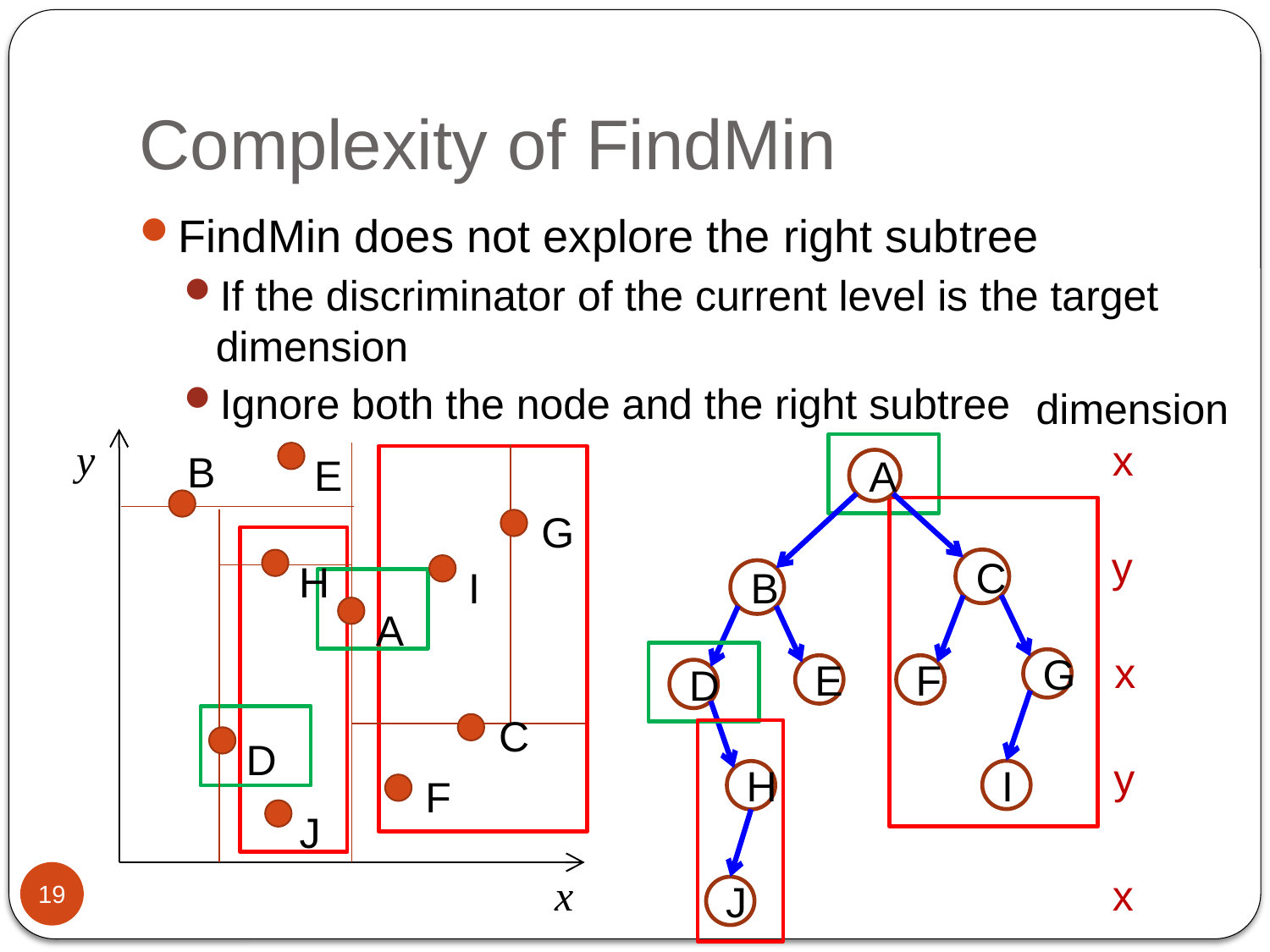

# Complexity of FindMin
FindMin does not explore the right subtree
If the discriminator of the current level is the target dimension
Ignore both the node and the right subtree
dimension
y
B
E

G

H

A

C

D

F

x
x
A
C
B
G
E
F
D
H
y
I

x
y
I
J

x
J

19